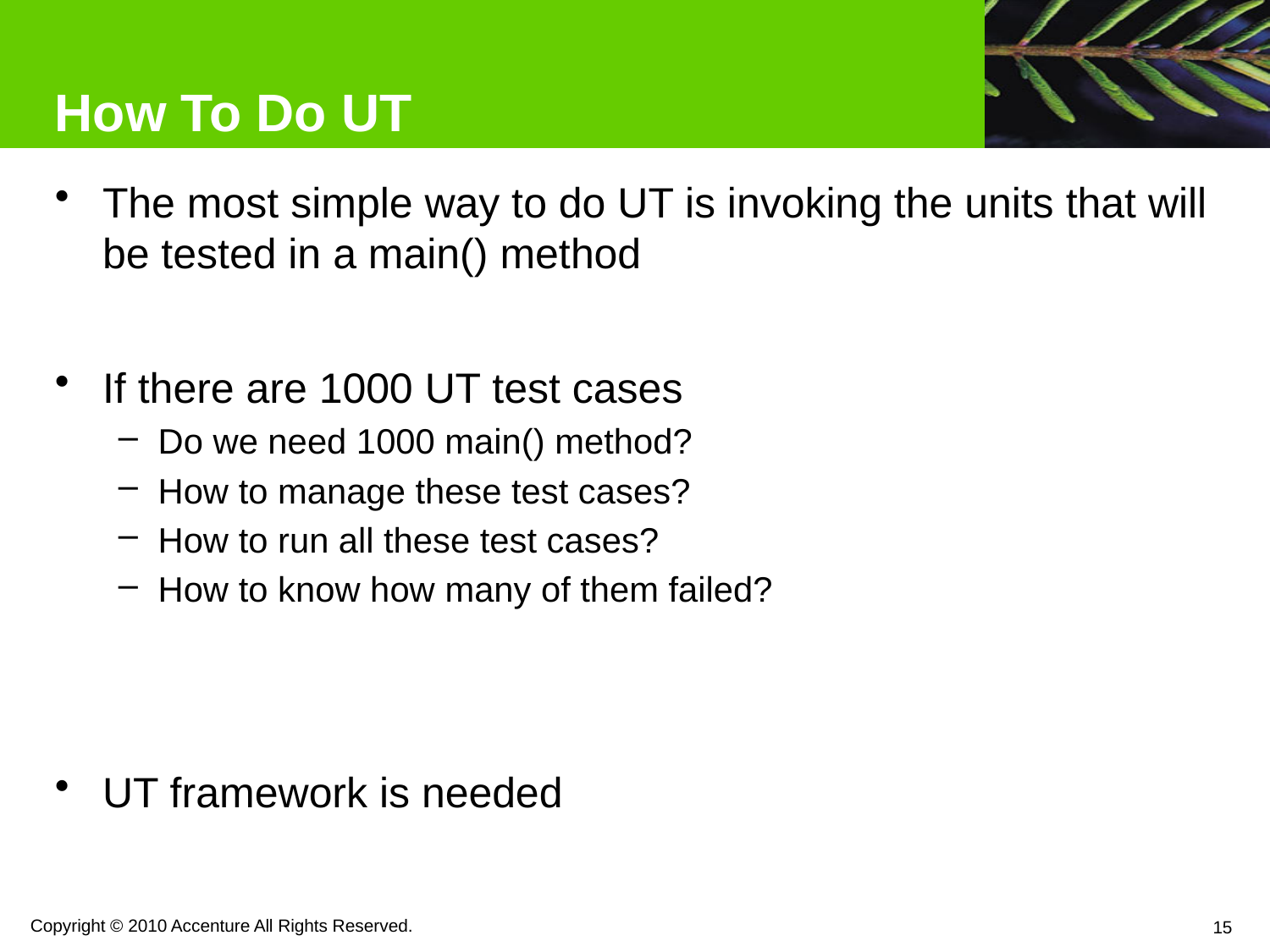

# How To Do UT
The most simple way to do UT is invoking the units that will be tested in a main() method

If there are 1000 UT test cases
Do we need 1000 main() method?
How to manage these test cases?
How to run all these test cases?
How to know how many of them failed?

UT framework is needed
Copyright © 2010 Accenture All Rights Reserved.
15